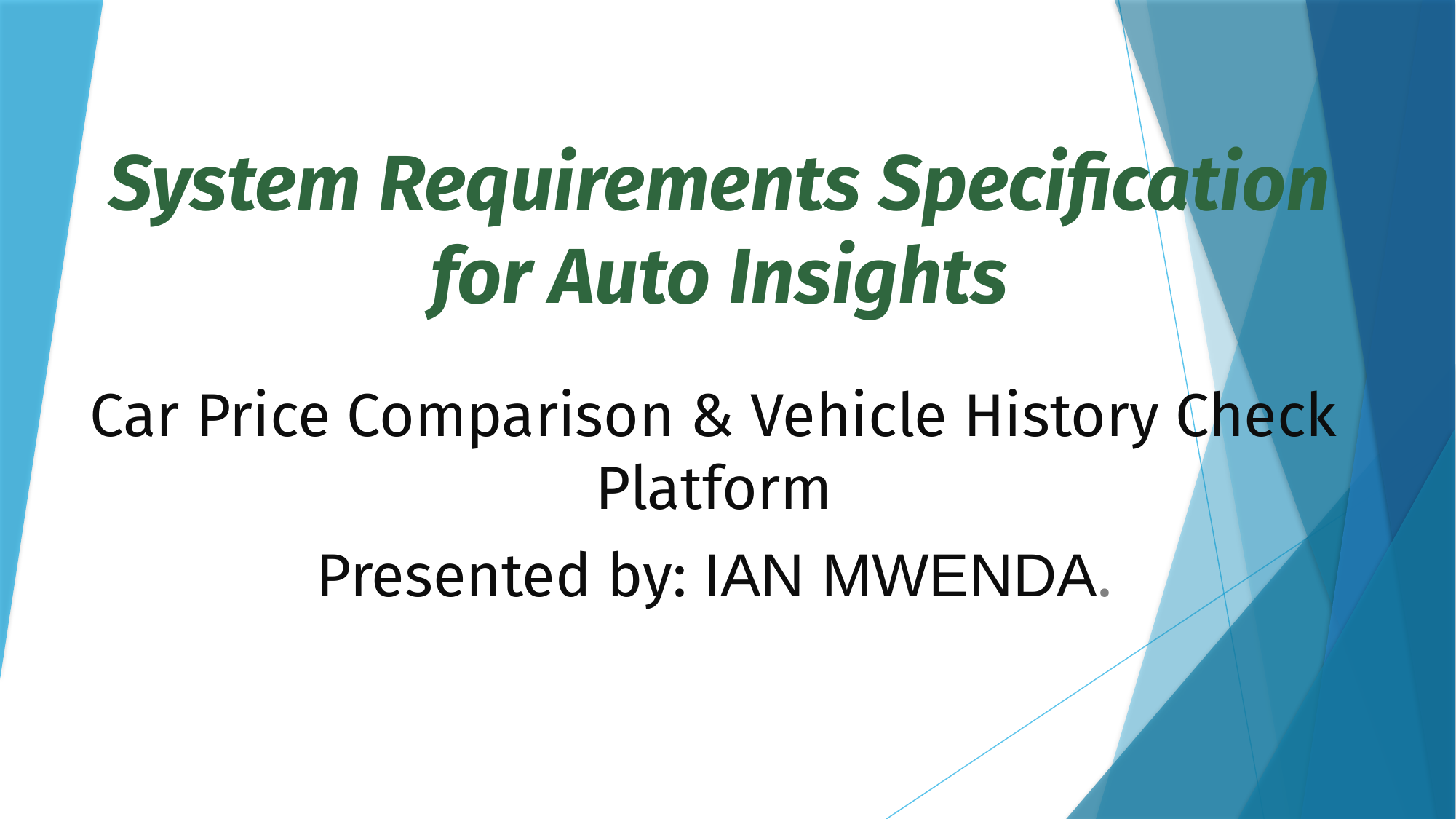

# System Requirements Specification for Auto Insights
Car Price Comparison & Vehicle History Check Platform
Presented by: IAN MWENDA.